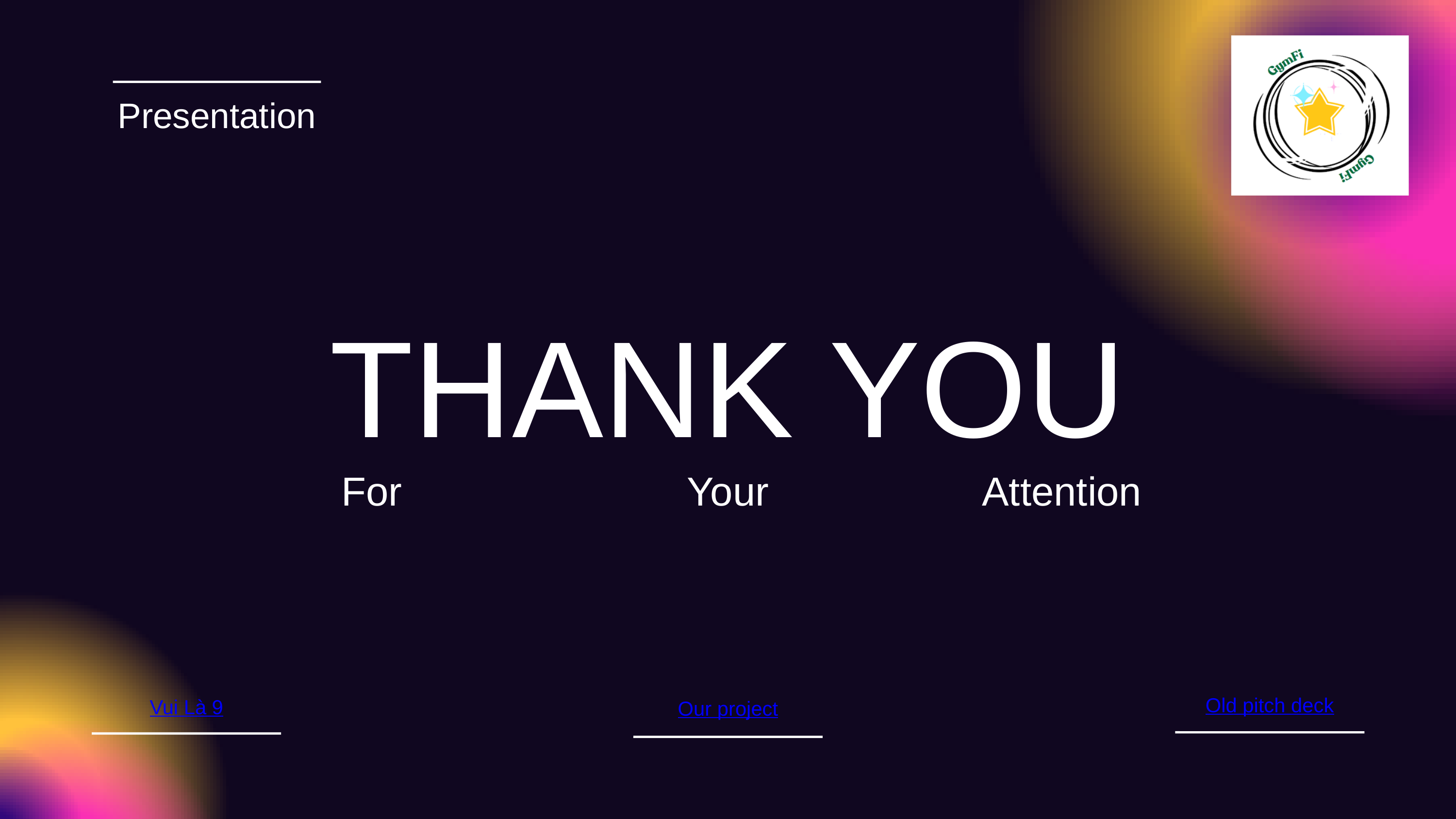

Presentation
THANK YOU
For
Your
Attention

Old pitch deck
Vui Là 9
Our project